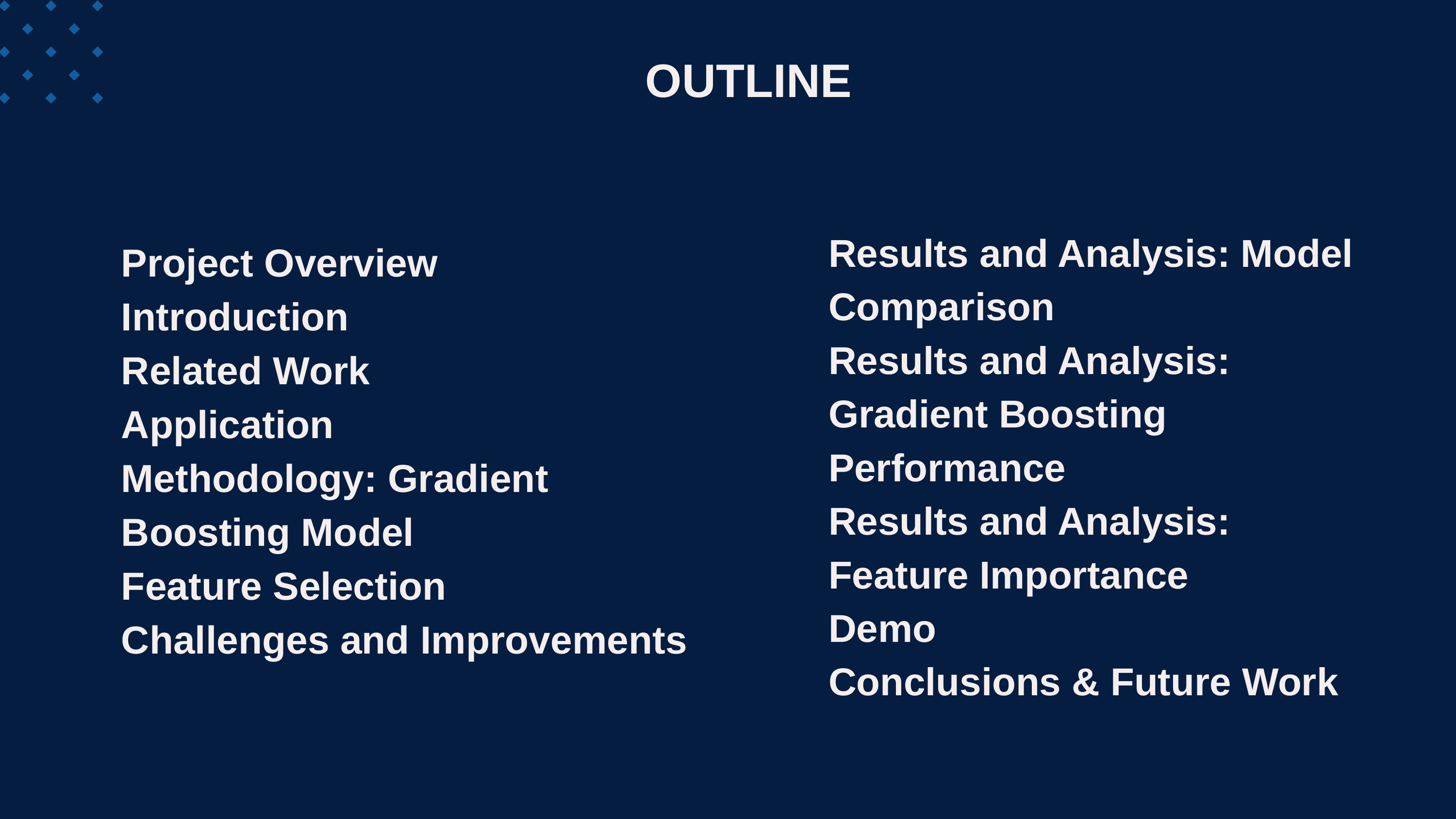

OUTLINE
Results and Analysis: Model Comparison
Results and Analysis: Gradient Boosting Performance
Results and Analysis: Feature Importance
Demo
Conclusions & Future Work

Project Overview
Introduction
Related Work
Application
Methodology: Gradient Boosting Model
Feature Selection
Challenges and Improvements